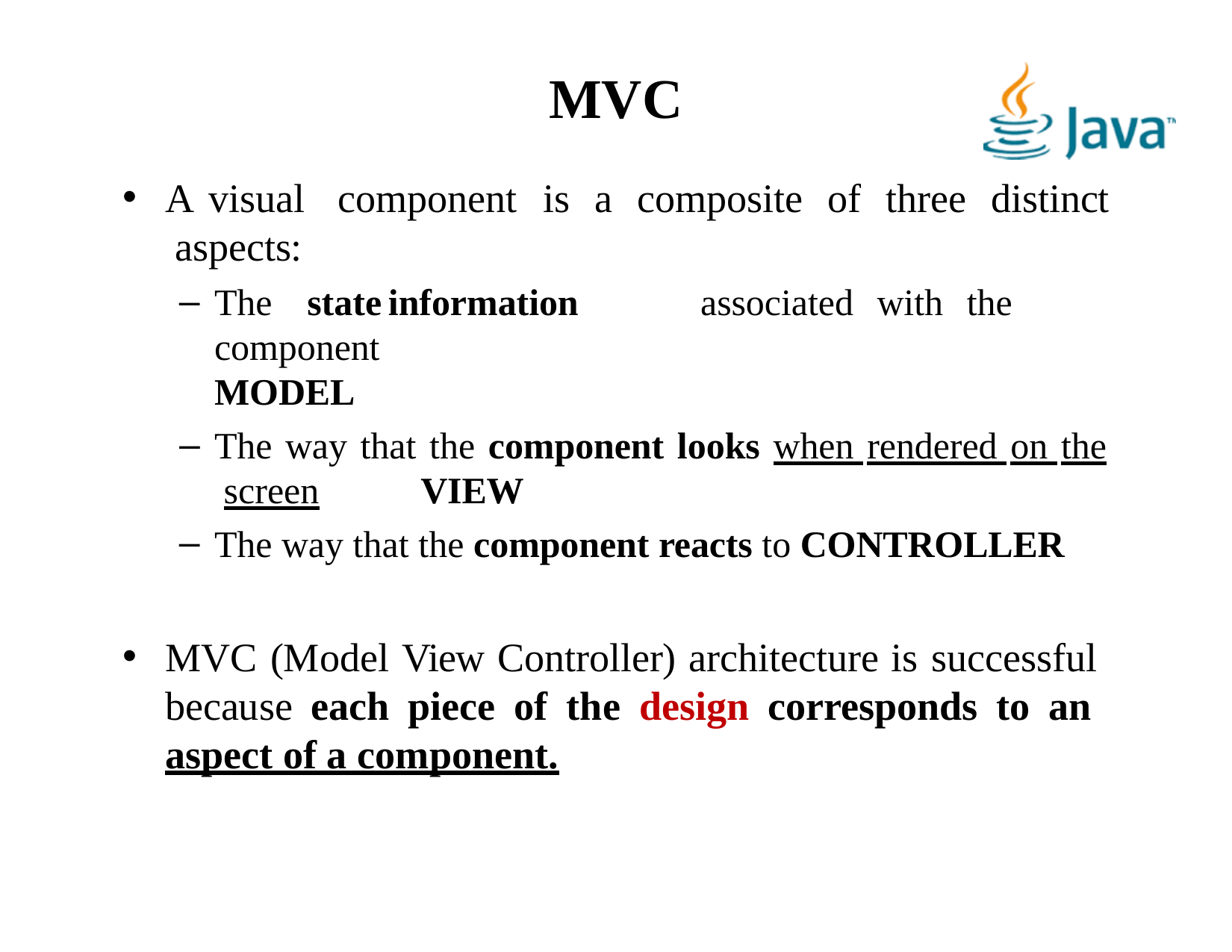

# MVC
A	visual  aspects:
component	is	a	composite	of	three	distinct
The	state	information	associated	with	the	component
MODEL
The way that the component looks when rendered on the  screen	VIEW
The way that the component reacts to CONTROLLER

MVC (Model View Controller) architecture is successful  because each piece of the design corresponds to an  aspect of a component.